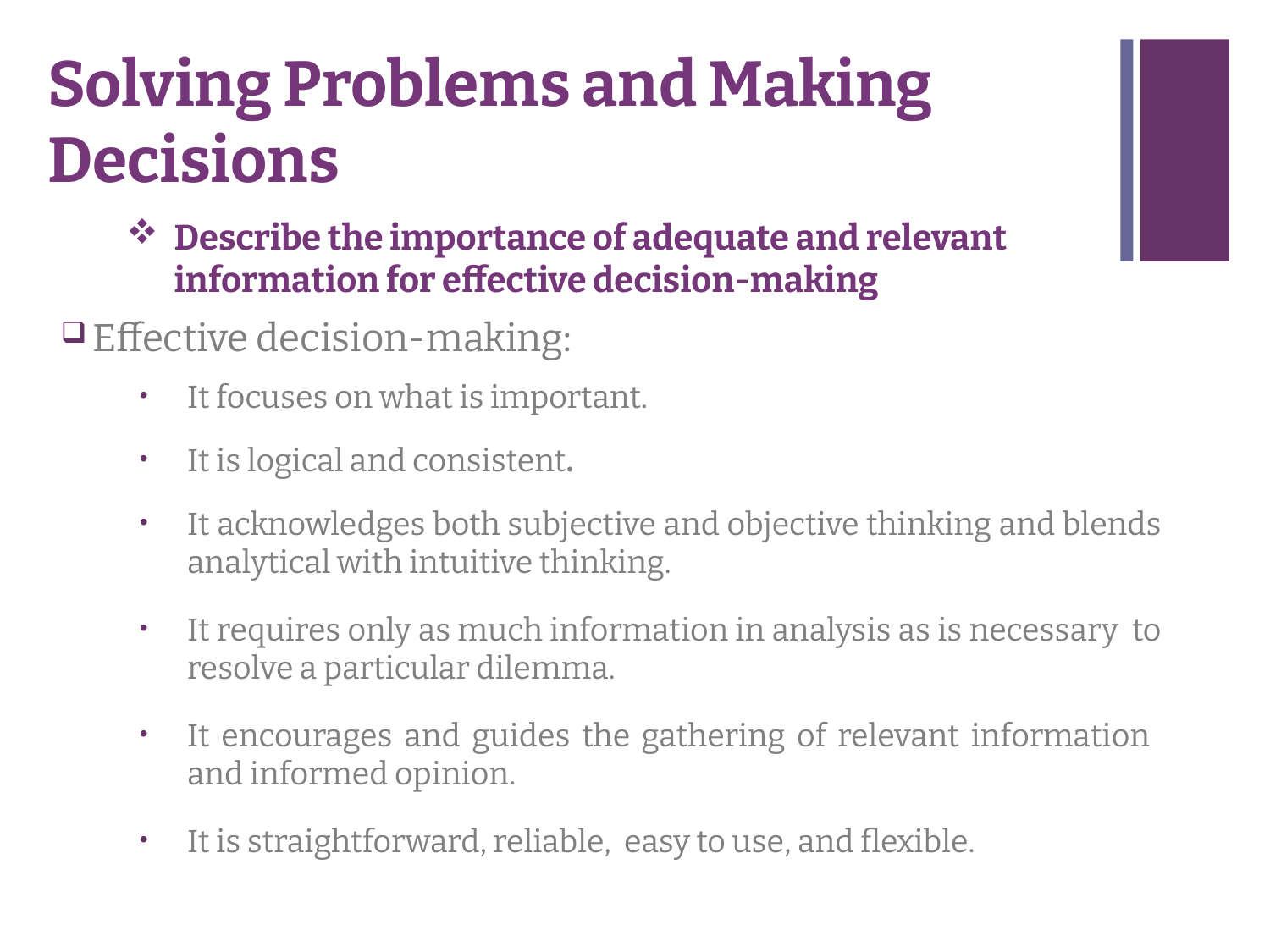

Solving Problems and Making Decisions
Describe the importance of adequate and relevant information for effective decision-making
Effective decision-making:
It focuses on what is important.
It is logical and consistent.
It acknowledges both subjective and objective thinking and blends analytical with intuitive thinking.
It requires only as much information in analysis as is necessary  to resolve a particular dilemma.
It encourages and guides the gathering of relevant information  and informed opinion.
It is straightforward, reliable,  easy to use, and flexible.